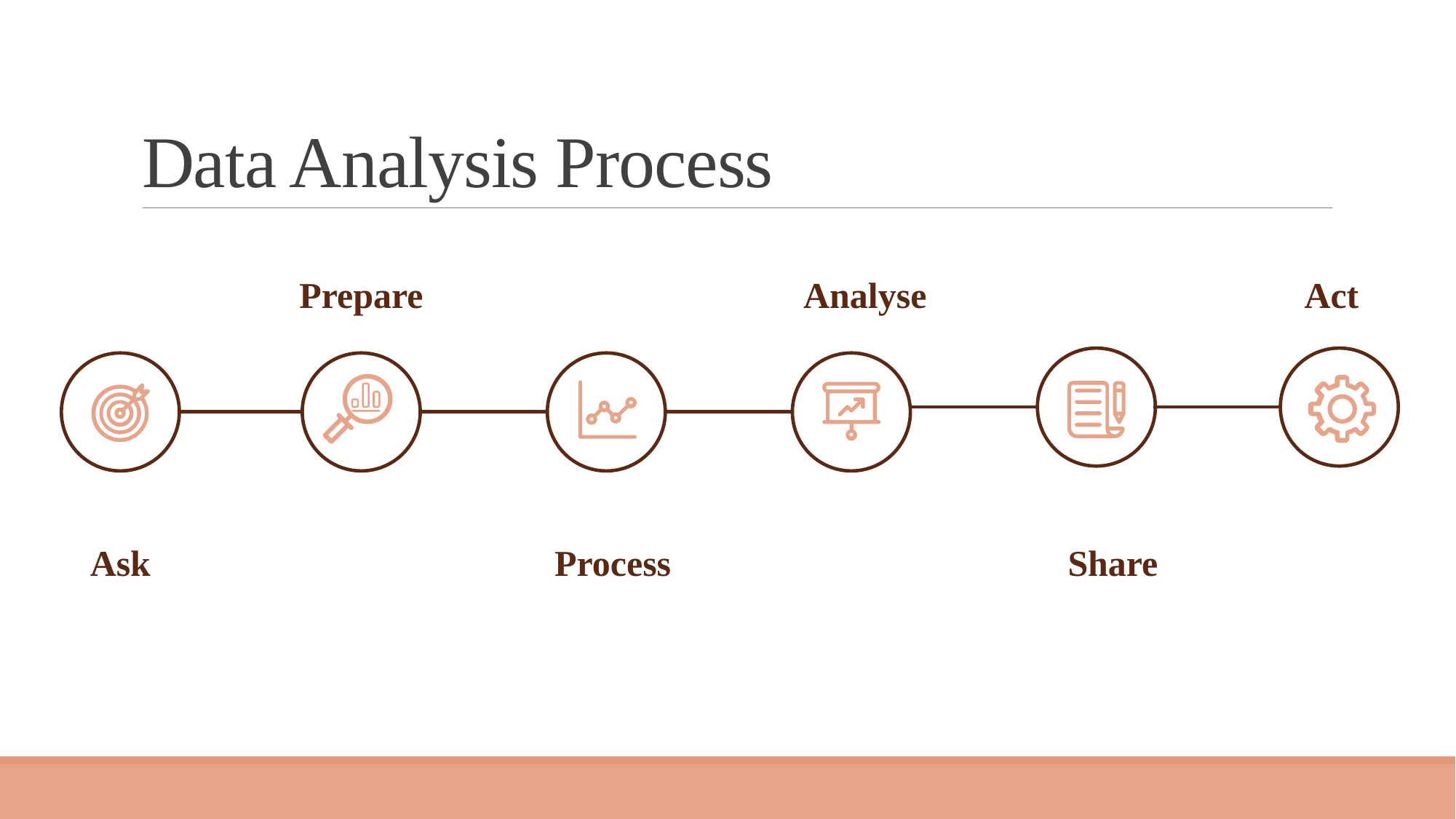

# Data Analysis Process
Prepare
Analyse
Act

Ask
Process
Share